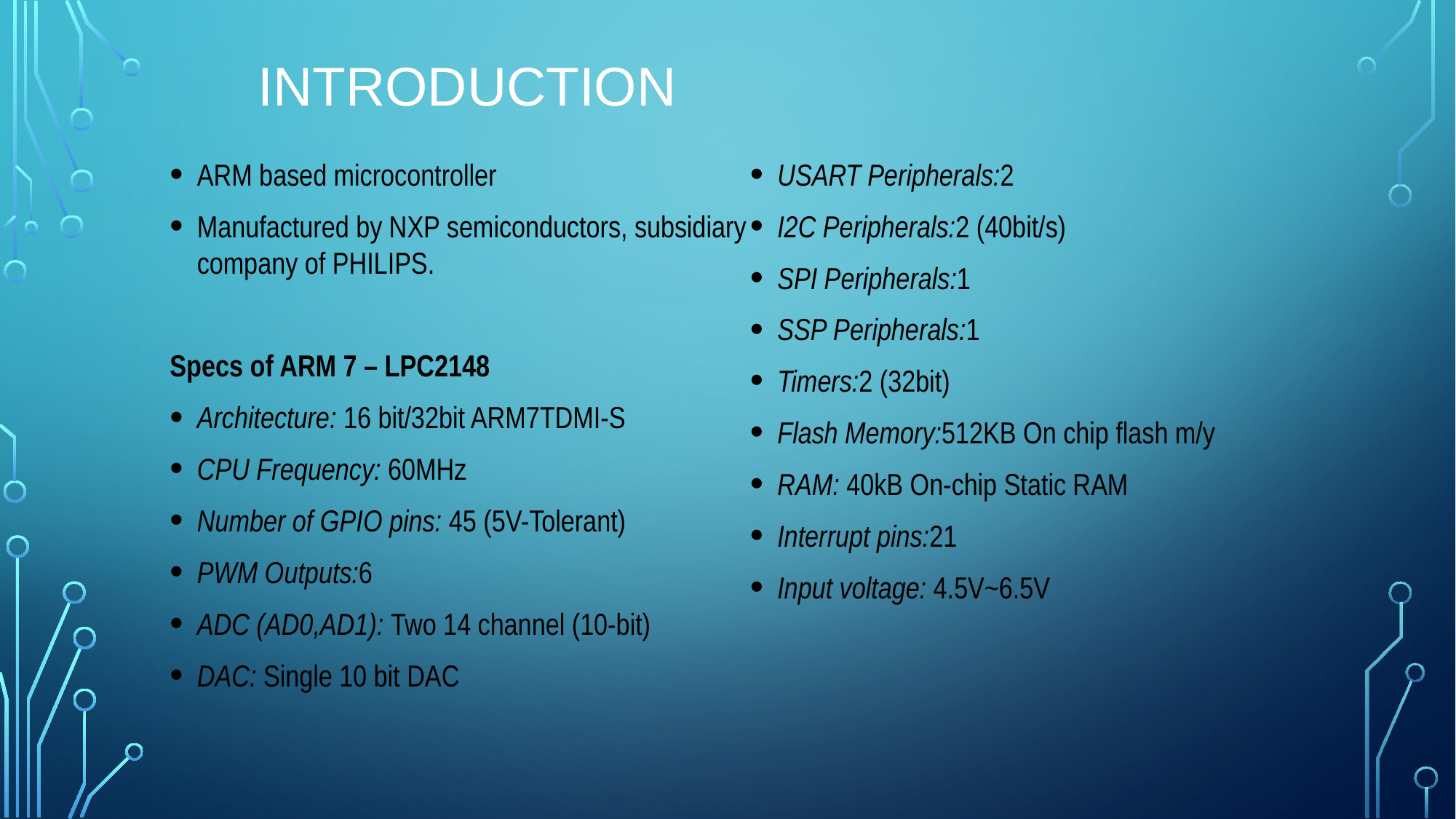

# Introduction
ARM based microcontroller
Manufactured by NXP semiconductors, subsidiary company of PHILIPS.

Specs of ARM 7 – LPC2148
Architecture: 16 bit/32bit ARM7TDMI-S
CPU Frequency: 60MHz
Number of GPIO pins: 45 (5V-Tolerant)
PWM Outputs:6
ADC (AD0,AD1): Two 14 channel (10-bit)
DAC: Single 10 bit DAC
USART Peripherals:2
I2C Peripherals:2 (40bit/s)
SPI Peripherals:1
SSP Peripherals:1
Timers:2 (32bit)
Flash Memory:512KB On chip flash m/y
RAM: 40kB On-chip Static RAM
Interrupt pins:21
Input voltage: 4.5V~6.5V